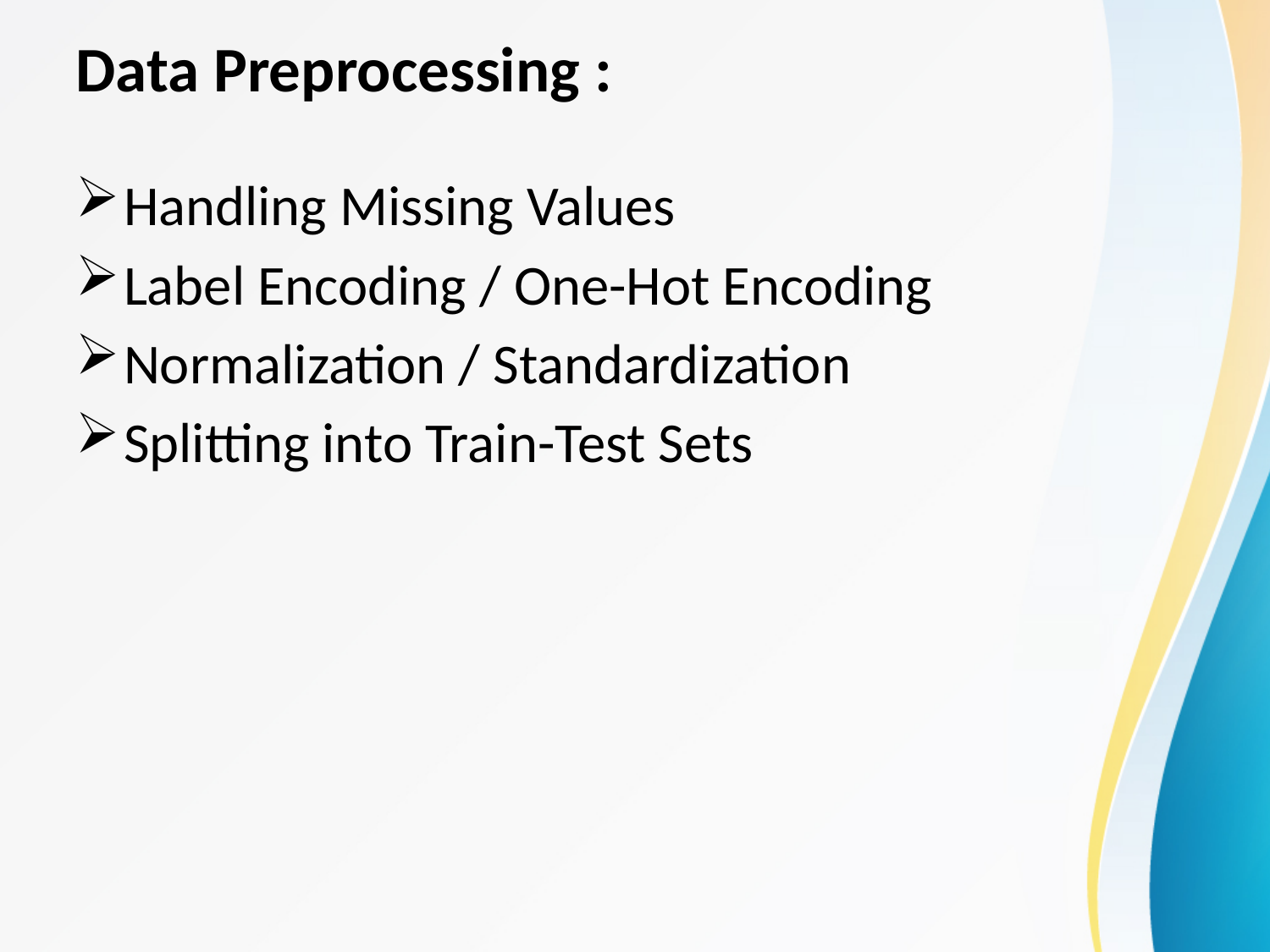

# Data Preprocessing :
Handling Missing Values
Label Encoding / One-Hot Encoding
Normalization / Standardization
Splitting into Train-Test Sets